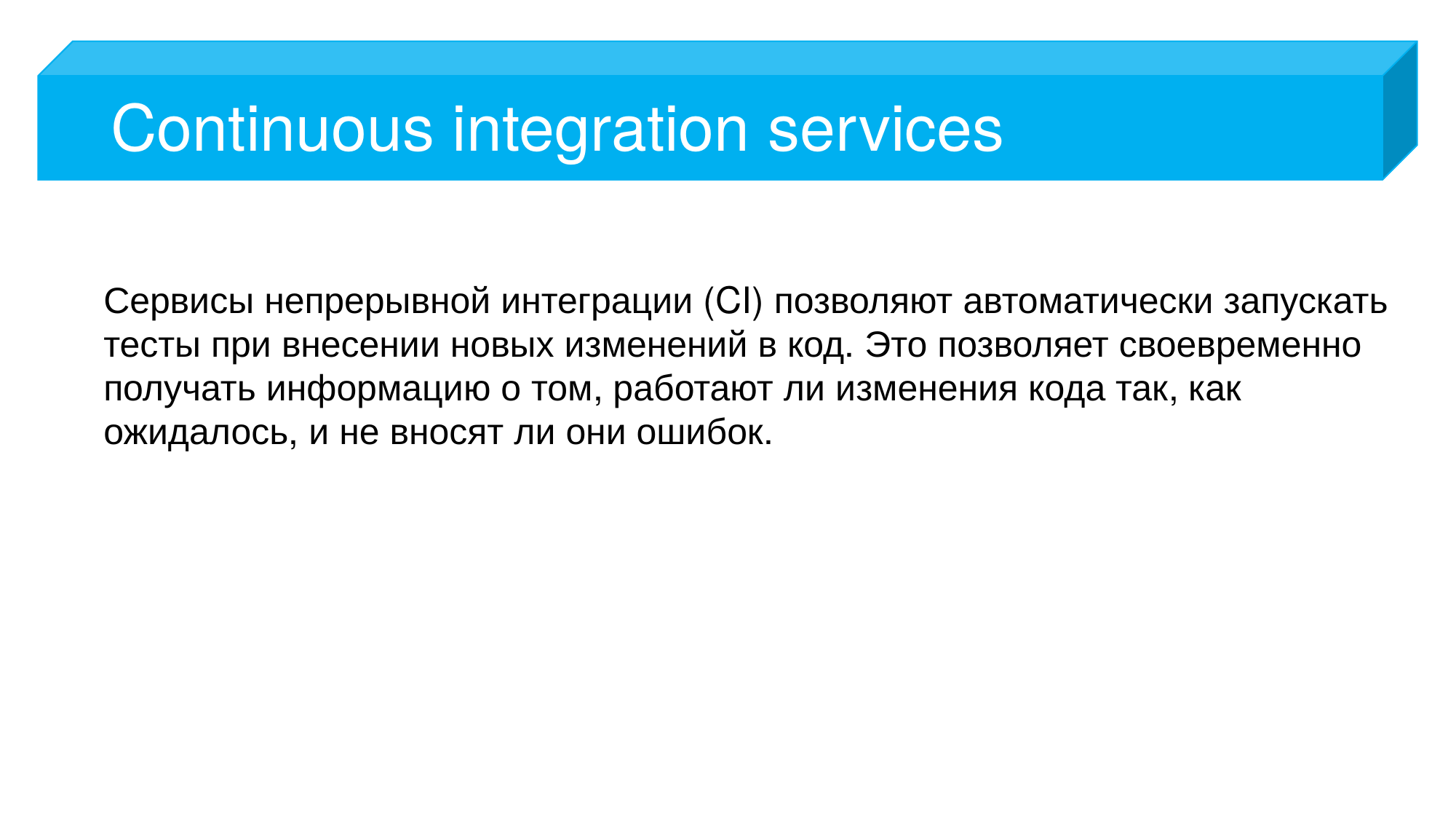

# Continuous integration services
Сервисы непрерывной интеграции (CI) позволяют автоматически запускать тесты при внесении новых изменений в код. Это позволяет своевременно получать информацию о том, работают ли изменения кода так, как ожидалось, и не вносят ли они ошибок.